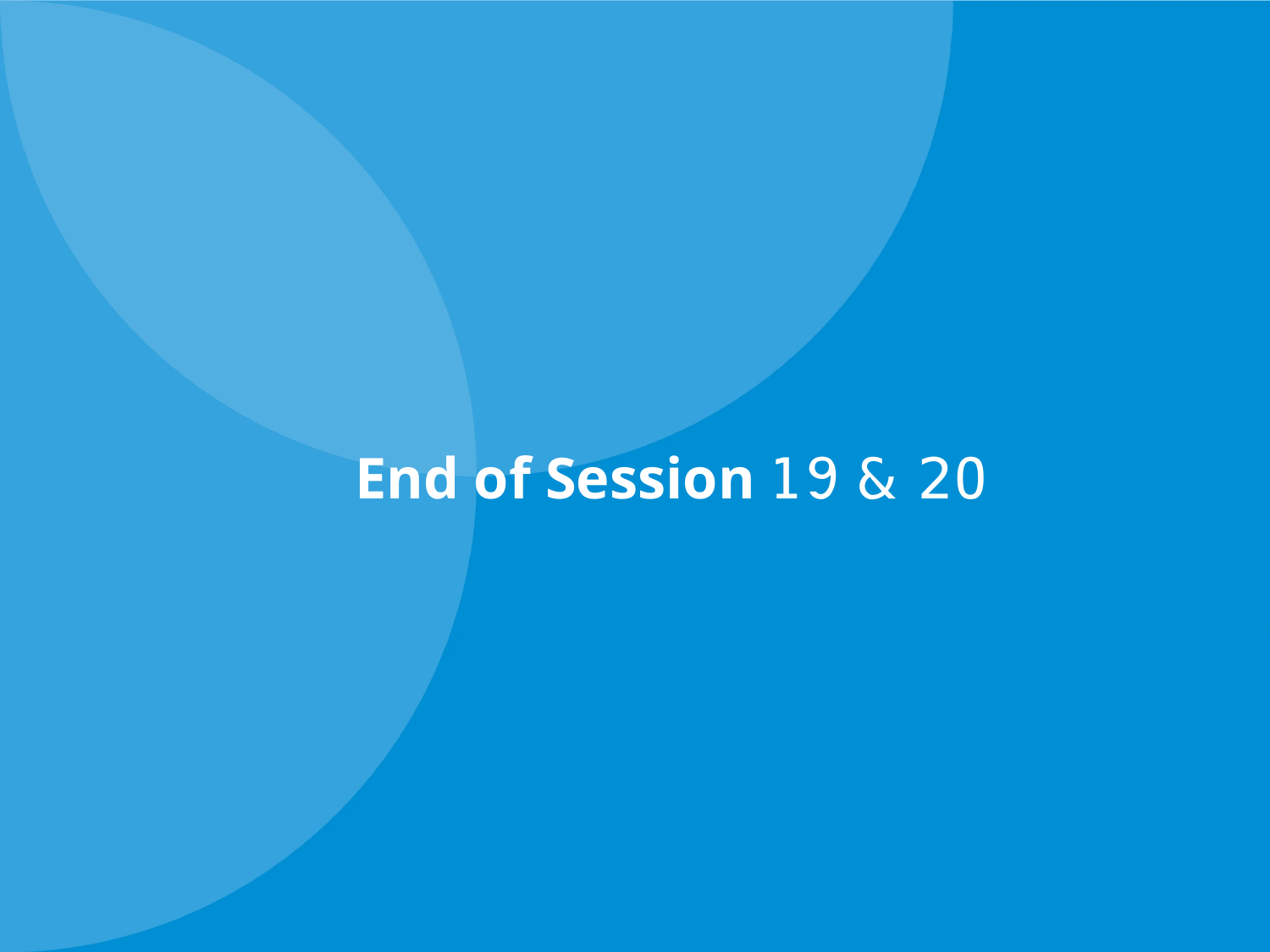

# End of Session 19 & 20